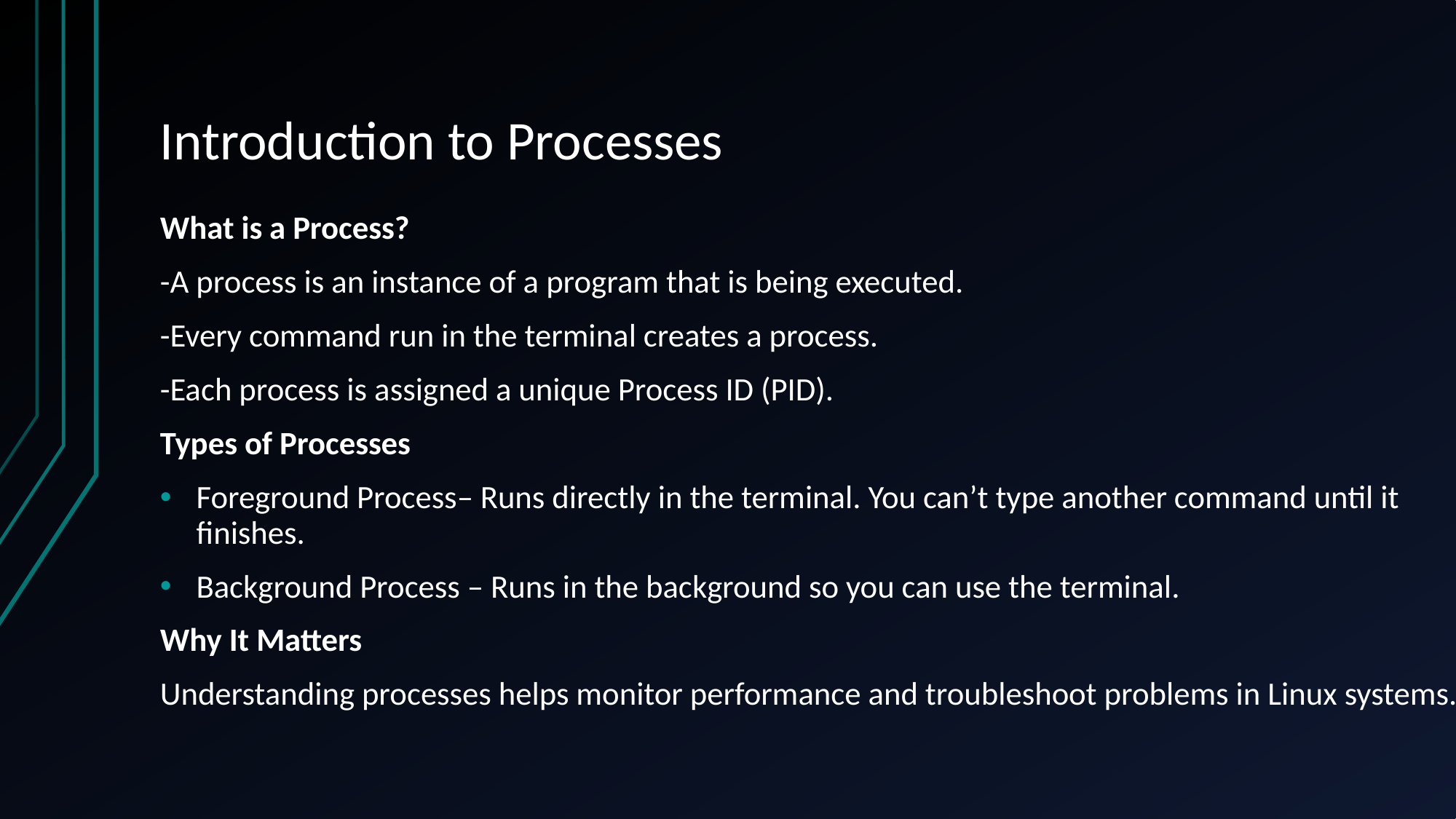

# Introduction to Processes
What is a Process?
-A process is an instance of a program that is being executed.
-Every command run in the terminal creates a process.
-Each process is assigned a unique Process ID (PID).
Types of Processes
Foreground Process– Runs directly in the terminal. You can’t type another command until it finishes.
Background Process – Runs in the background so you can use the terminal.
Why It Matters
Understanding processes helps monitor performance and troubleshoot problems in Linux systems.